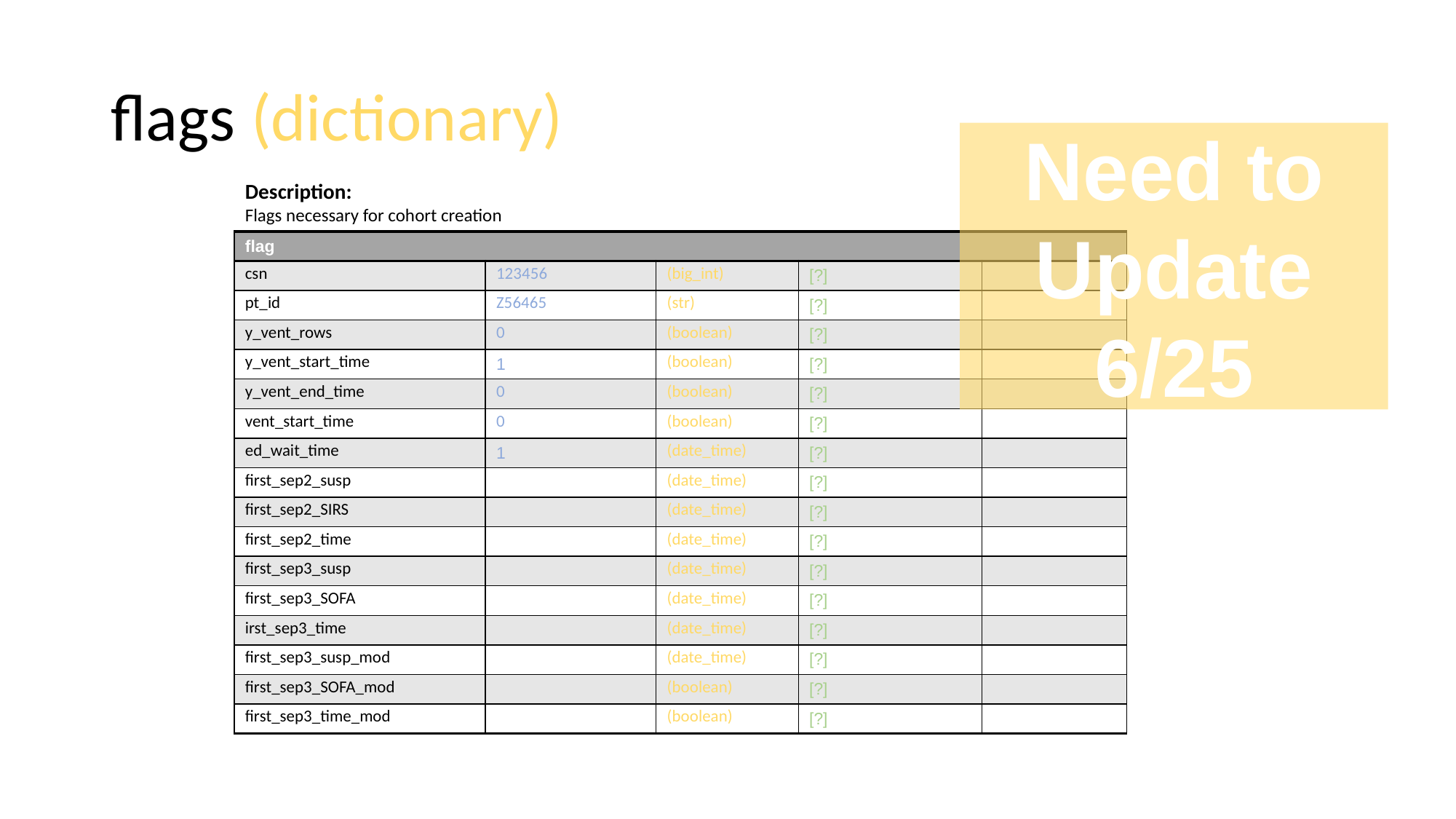

# flags (dictionary)
Need to Update
6/25
Description:
Flags necessary for cohort creation
| flag |  |  |  |  |
| --- | --- | --- | --- | --- |
| csn | 123456 | (big\_int) | [?] |  |
| pt\_id | Z56465 | (str) | [?] |  |
| y\_vent\_rows | 0 | (boolean) | [?] |  |
| y\_vent\_start\_time | 1 | (boolean) | [?] |  |
| y\_vent\_end\_time | 0 | (boolean) | [?] |  |
| vent\_start\_time | 0 | (boolean) | [?] |  |
| ed\_wait\_time | 1 | (date\_time) | [?] |  |
| first\_sep2\_susp |  | (date\_time) | [?] |  |
| first\_sep2\_SIRS |  | (date\_time) | [?] |  |
| first\_sep2\_time |  | (date\_time) | [?] |  |
| first\_sep3\_susp |  | (date\_time) | [?] |  |
| first\_sep3\_SOFA |  | (date\_time) | [?] |  |
| irst\_sep3\_time |  | (date\_time) | [?] |  |
| first\_sep3\_susp\_mod |  | (date\_time) | [?] |  |
| first\_sep3\_SOFA\_mod |  | (boolean) | [?] |  |
| first\_sep3\_time\_mod |  | (boolean) | [?] |  |